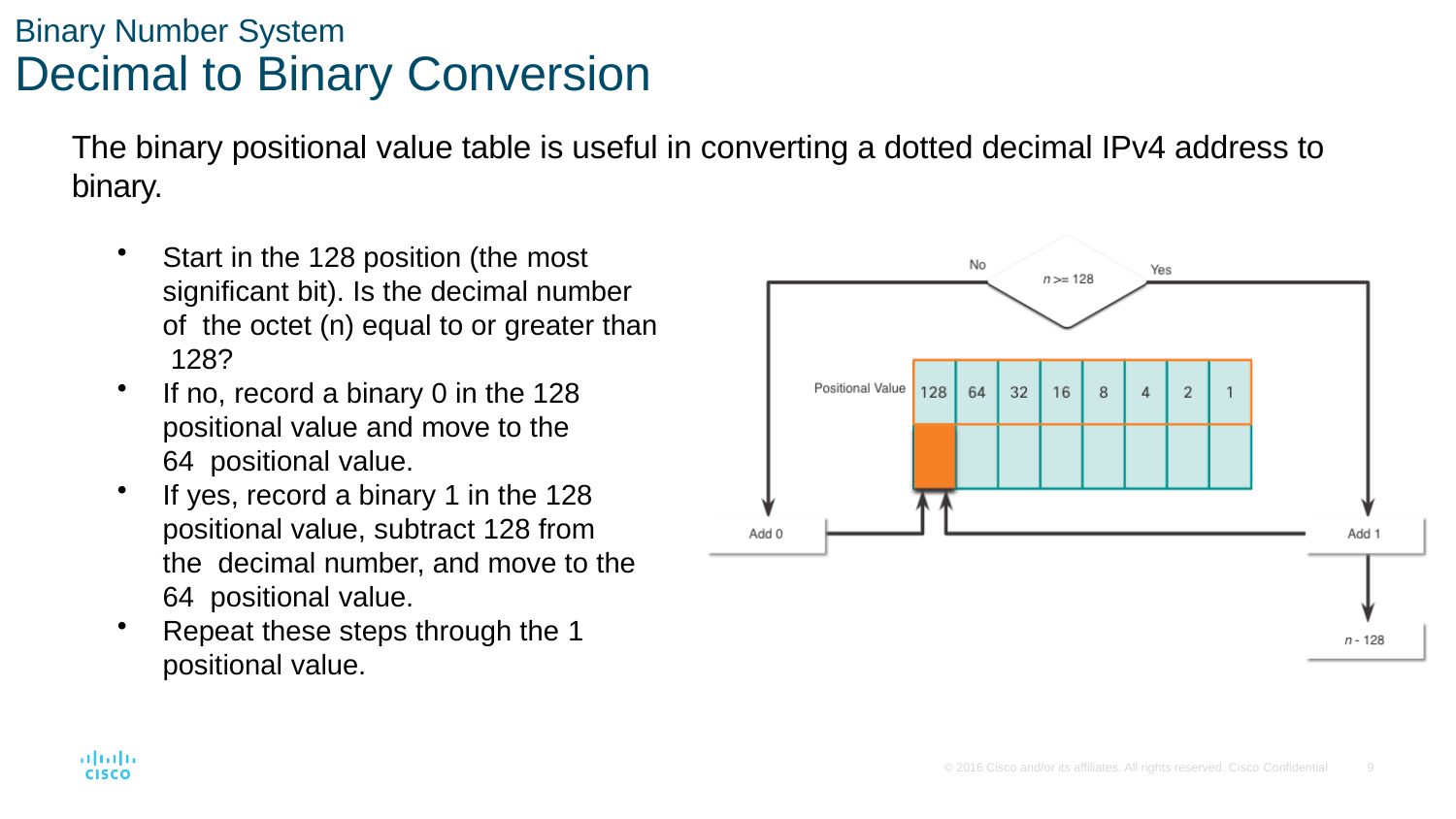

# Binary Number System
Decimal to Binary Conversion
The binary positional value table is useful in converting a dotted decimal IPv4 address to  binary.

Start in the 128 position (the most  significant bit). Is the decimal number of  the octet (n) equal to or greater than  128?
If no, record a binary 0 in the 128  positional value and move to the 64  positional value.
If yes, record a binary 1 in the 128  positional value, subtract 128 from the  decimal number, and move to the 64  positional value.
Repeat these steps through the 1
positional value.

© 2016 Cisco and/or its affiliates. All rights reserved. Cisco Confidential
9